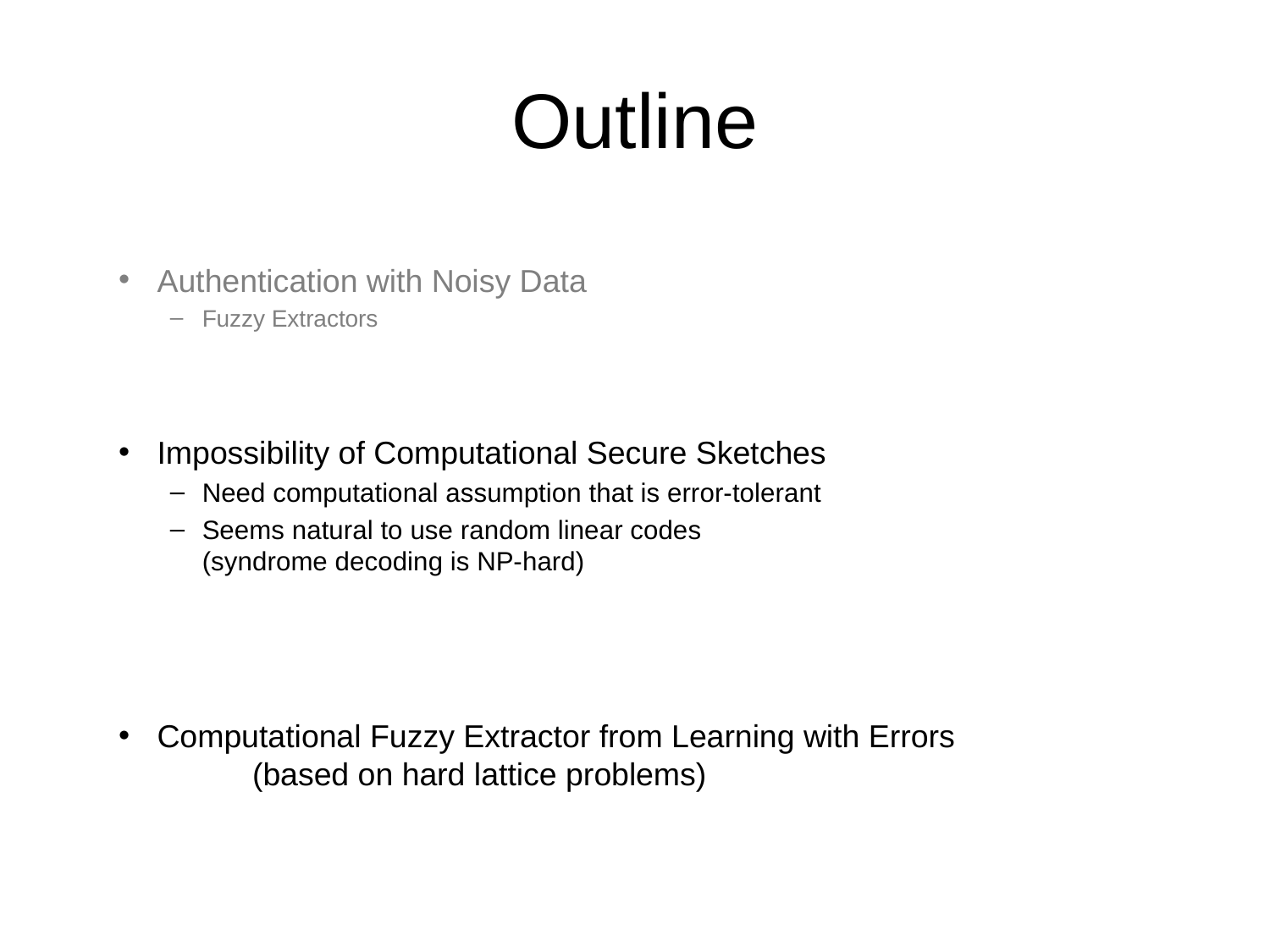

# Outline
Authentication with Noisy Data
Fuzzy Extractors

Impossibility of Computational Secure Sketches
Need computational assumption that is error-tolerant
Seems natural to use random linear codes
(syndrome decoding is NP-hard)

Computational Fuzzy Extractor from Learning with Errors
	(based on hard lattice problems)